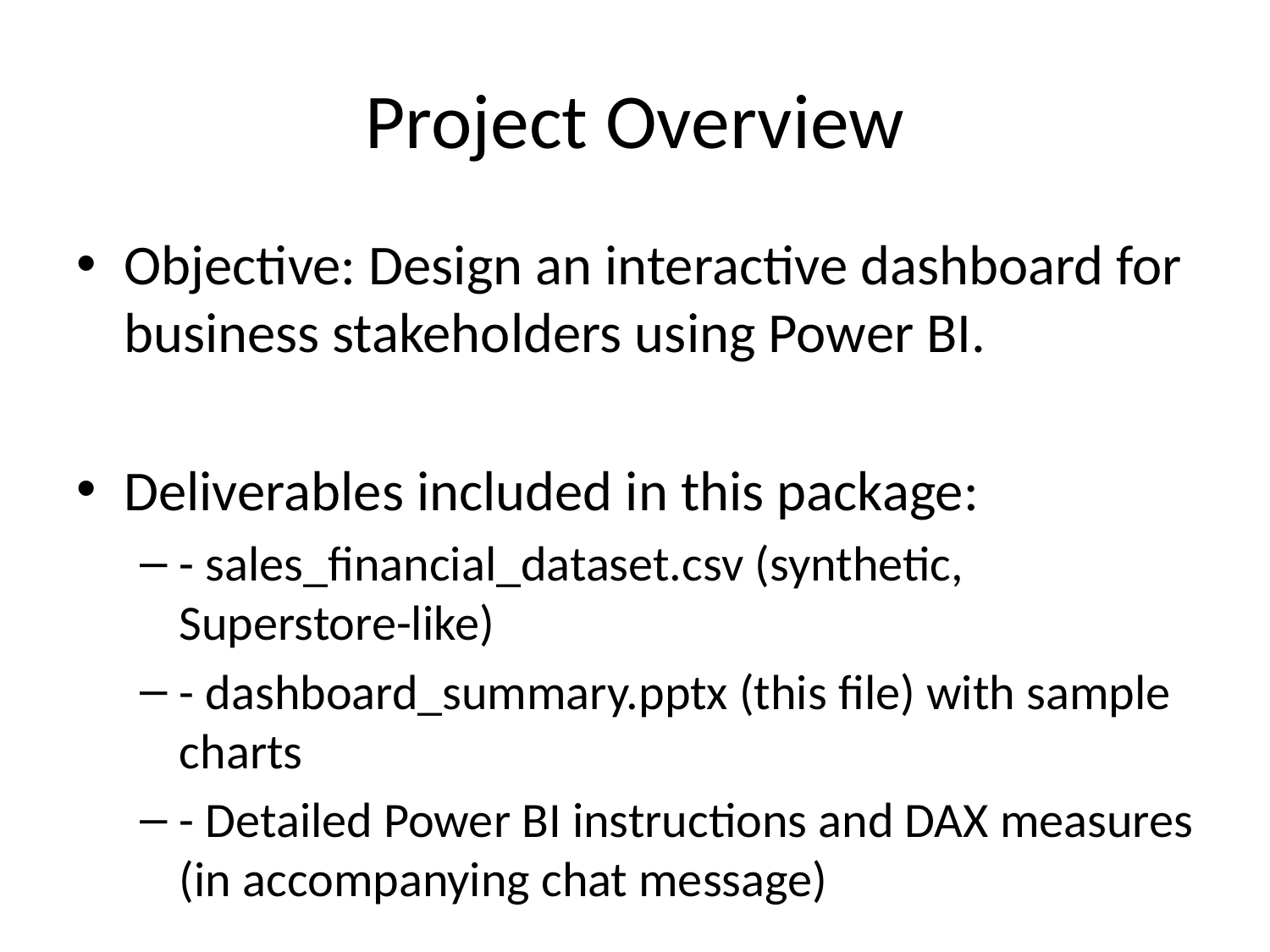

# Project Overview
Objective: Design an interactive dashboard for business stakeholders using Power BI.

Deliverables included in this package:
- sales_financial_dataset.csv (synthetic, Superstore-like)
- dashboard_summary.pptx (this file) with sample charts
- Detailed Power BI instructions and DAX measures (in accompanying chat message)